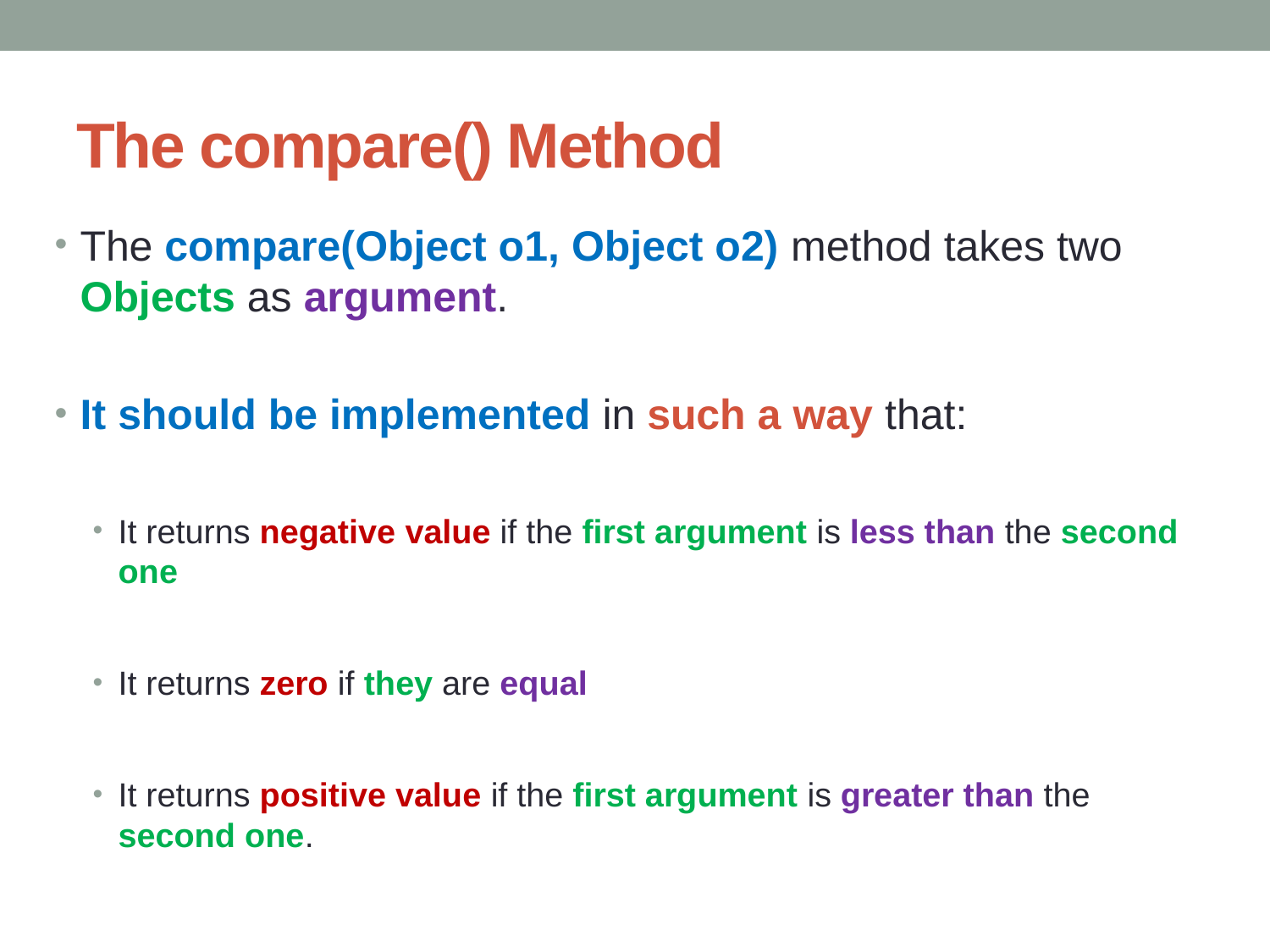

# The compare() Method
The compare(Object o1, Object o2) method takes two Objects as argument.

It should be implemented in such a way that:

It returns negative value if the first argument is less than the second one

It returns zero if they are equal

It returns positive value if the first argument is greater than the second one.